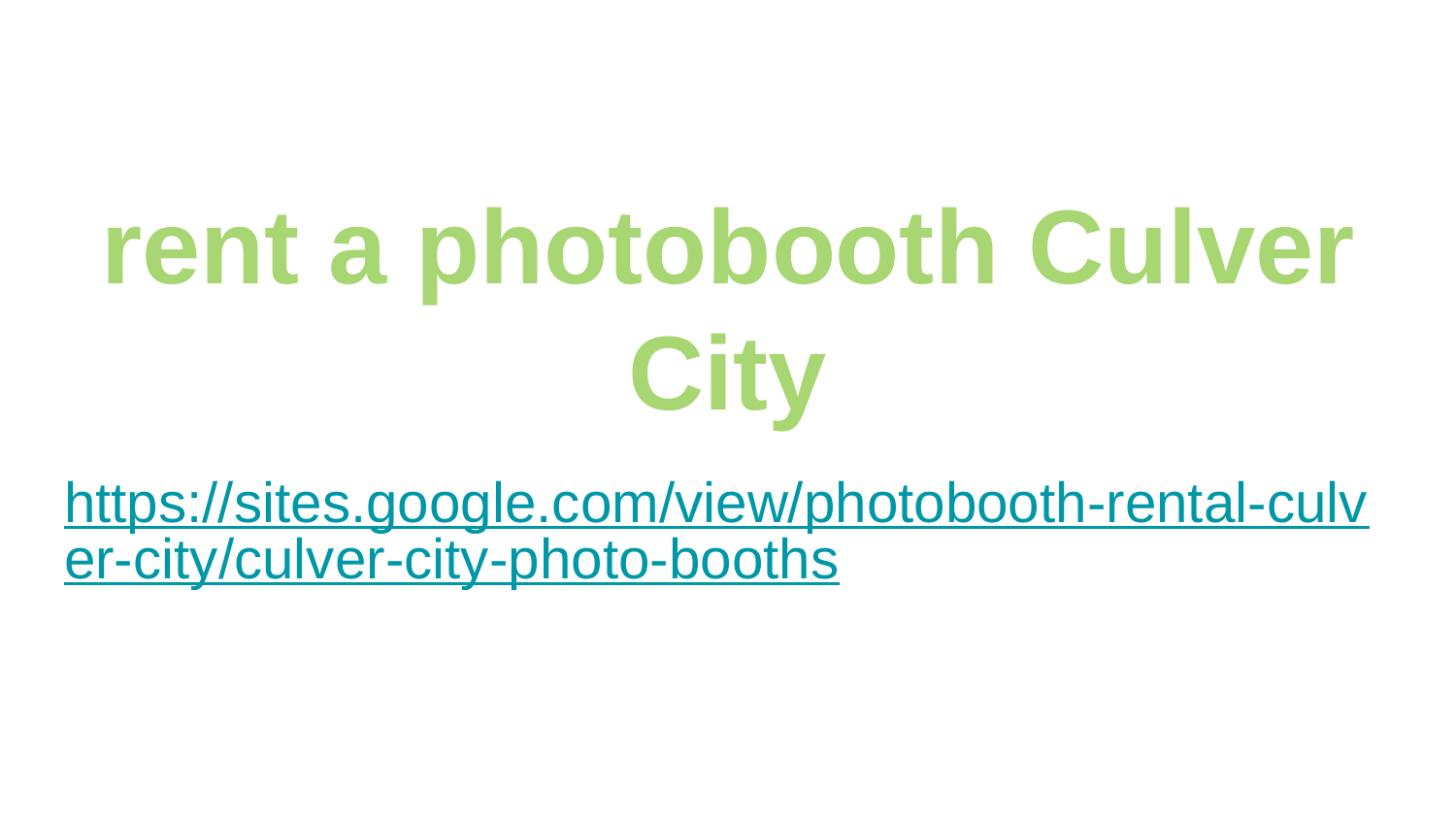

# rent a photobooth Culver City
https://sites.google.com/view/photobooth-rental-culver-city/culver-city-photo-booths